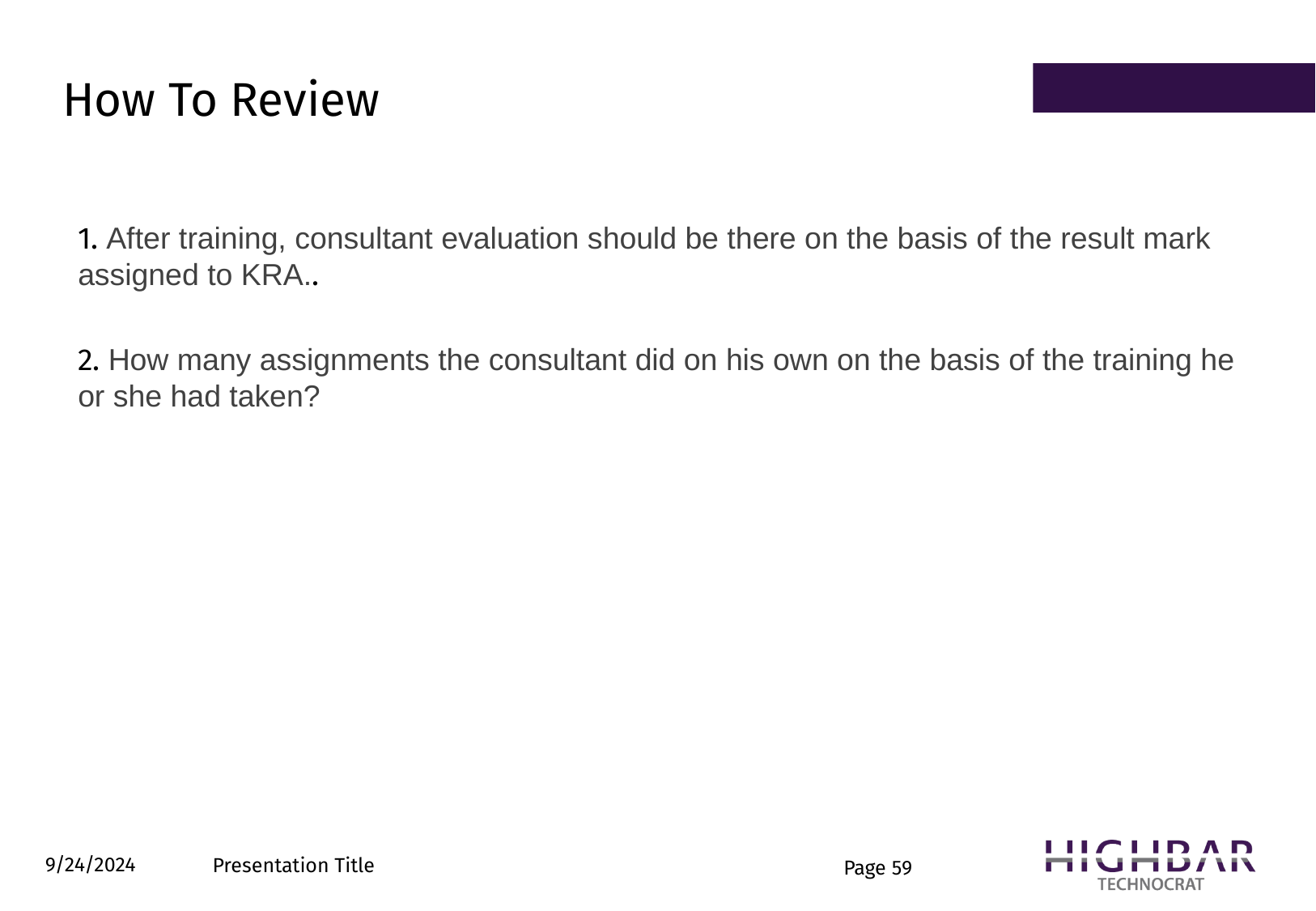

# How To Review
1. After training, consultant evaluation should be there on the basis of the result mark assigned to KRA..

2. How many assignments the consultant did on his own on the basis of the training he or she had taken?